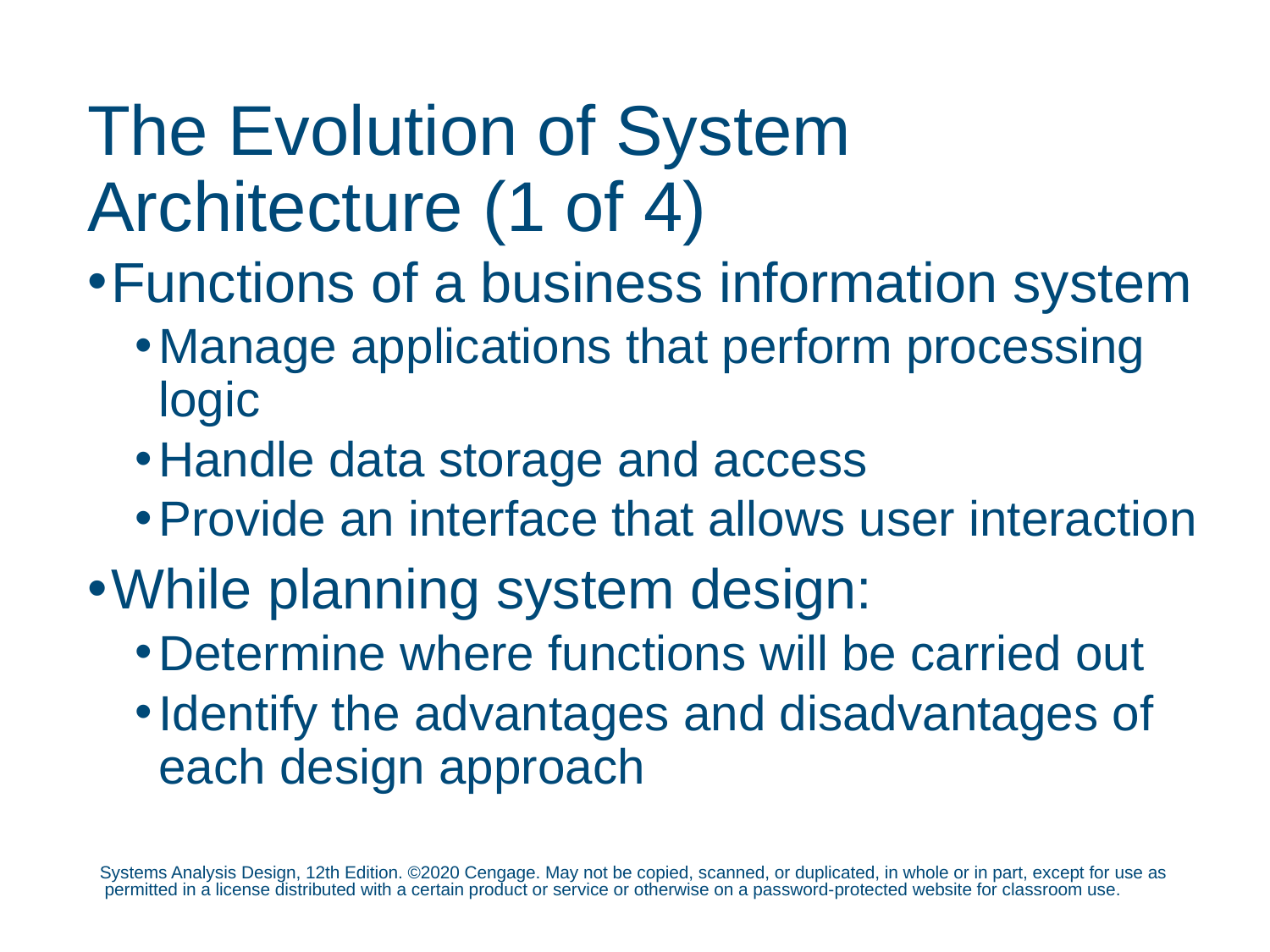

# The Evolution of System Architecture (1 of 4)
Functions of a business information system
Manage applications that perform processing logic
Handle data storage and access
Provide an interface that allows user interaction
While planning system design:
Determine where functions will be carried out
Identify the advantages and disadvantages of each design approach
Systems Analysis Design, 12th Edition. ©2020 Cengage. May not be copied, scanned, or duplicated, in whole or in part, except for use as permitted in a license distributed with a certain product or service or otherwise on a password-protected website for classroom use.